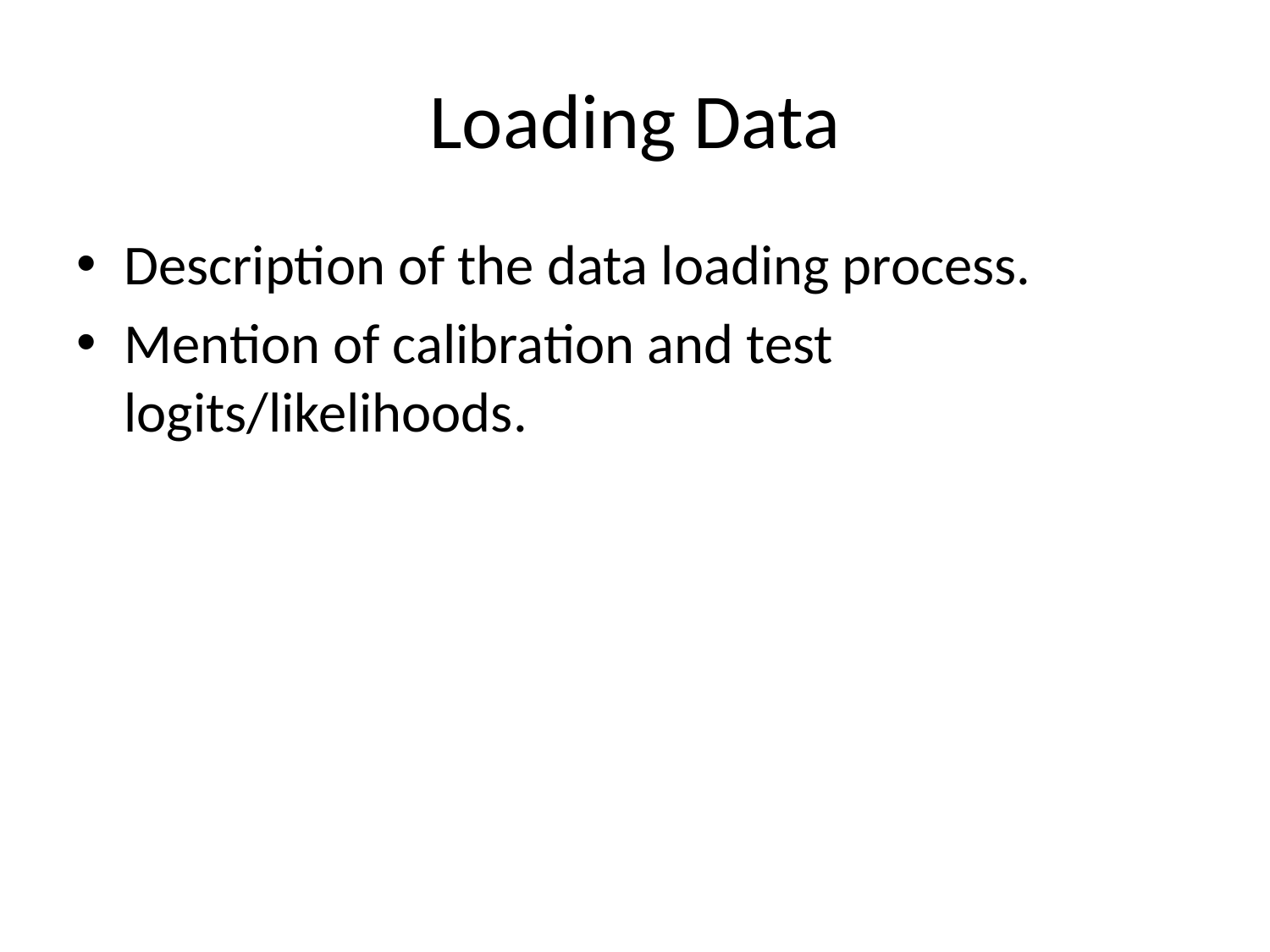

# Loading Data
Description of the data loading process.
Mention of calibration and test logits/likelihoods.